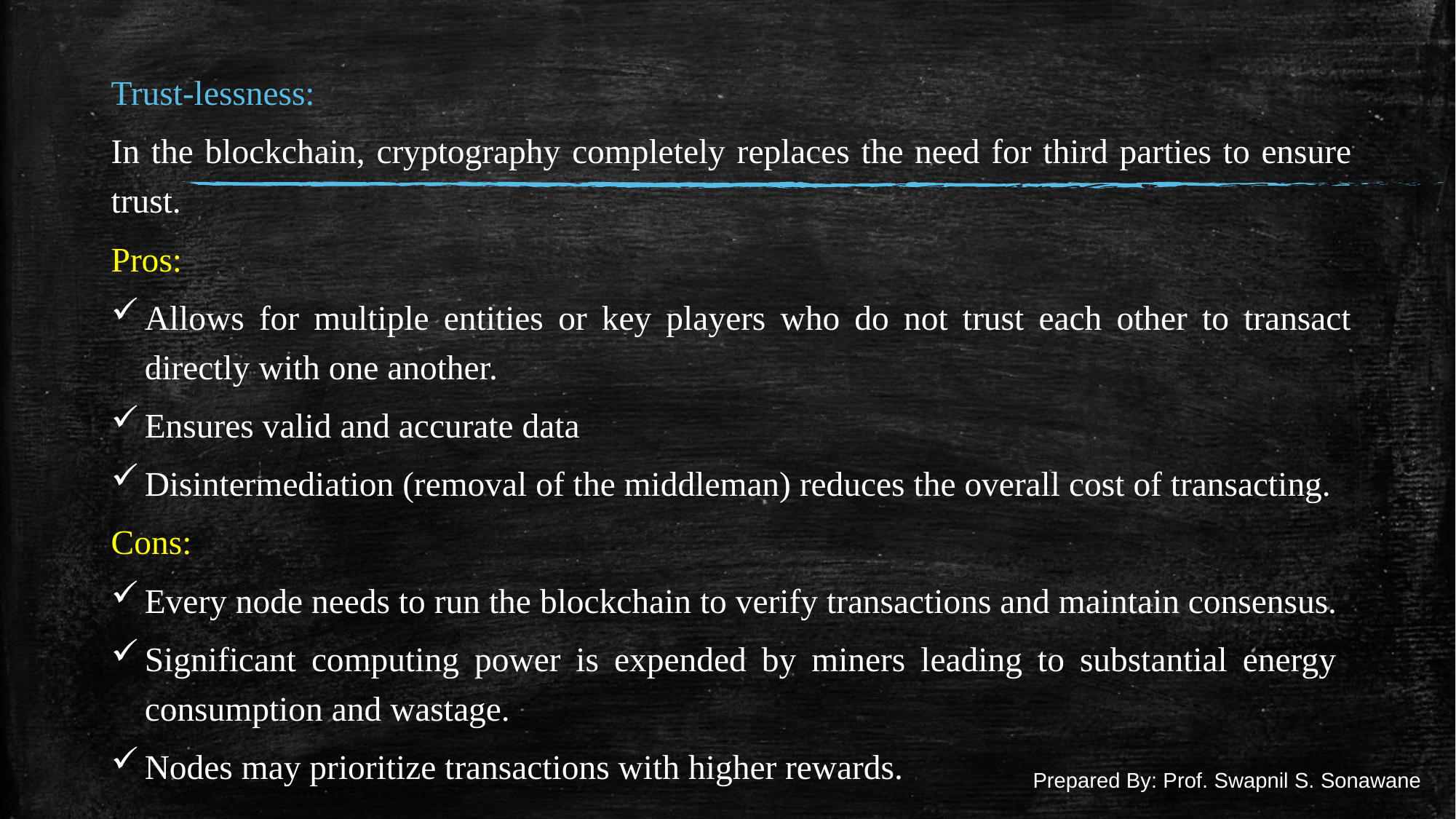

#
Trust-lessness:
In the blockchain, cryptography completely replaces the need for third parties to ensure trust.
Pros:
Allows for multiple entities or key players who do not trust each other to transact directly with one another.
Ensures valid and accurate data
Disintermediation (removal of the middleman) reduces the overall cost of transacting.
Cons:
Every node needs to run the blockchain to verify transactions and maintain consensus.
Significant computing power is expended by miners leading to substantial energy  consumption and wastage.
Nodes may prioritize transactions with higher rewards.
Prepared By: Prof. Swapnil S. Sonawane